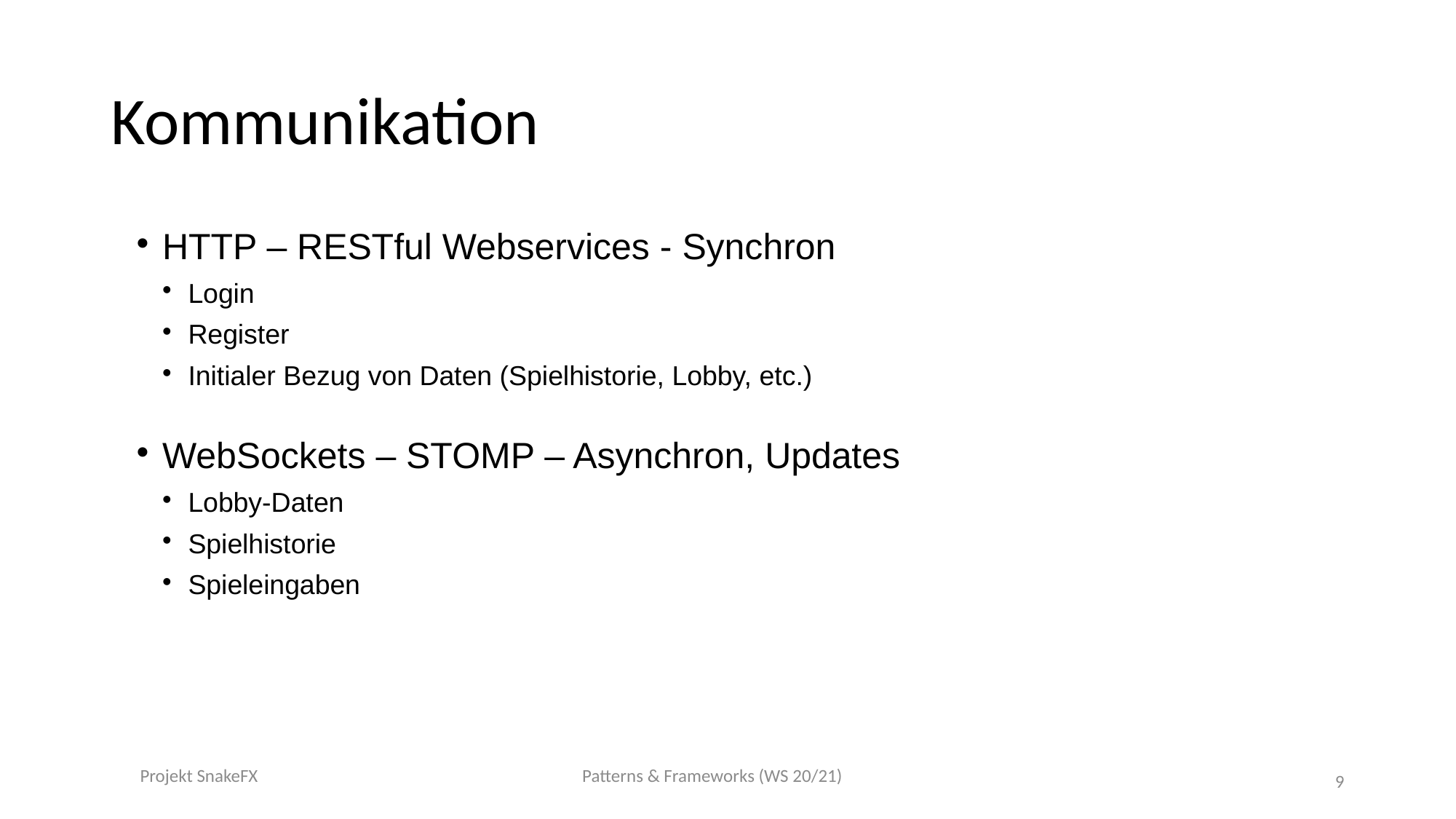

Kommunikation
HTTP – RESTful Webservices - Synchron
Login
Register
Initialer Bezug von Daten (Spielhistorie, Lobby, etc.)
WebSockets – STOMP – Asynchron, Updates
Lobby-Daten
Spielhistorie
Spieleingaben
Projekt SnakeFX
Patterns & Frameworks (WS 20/21)
9